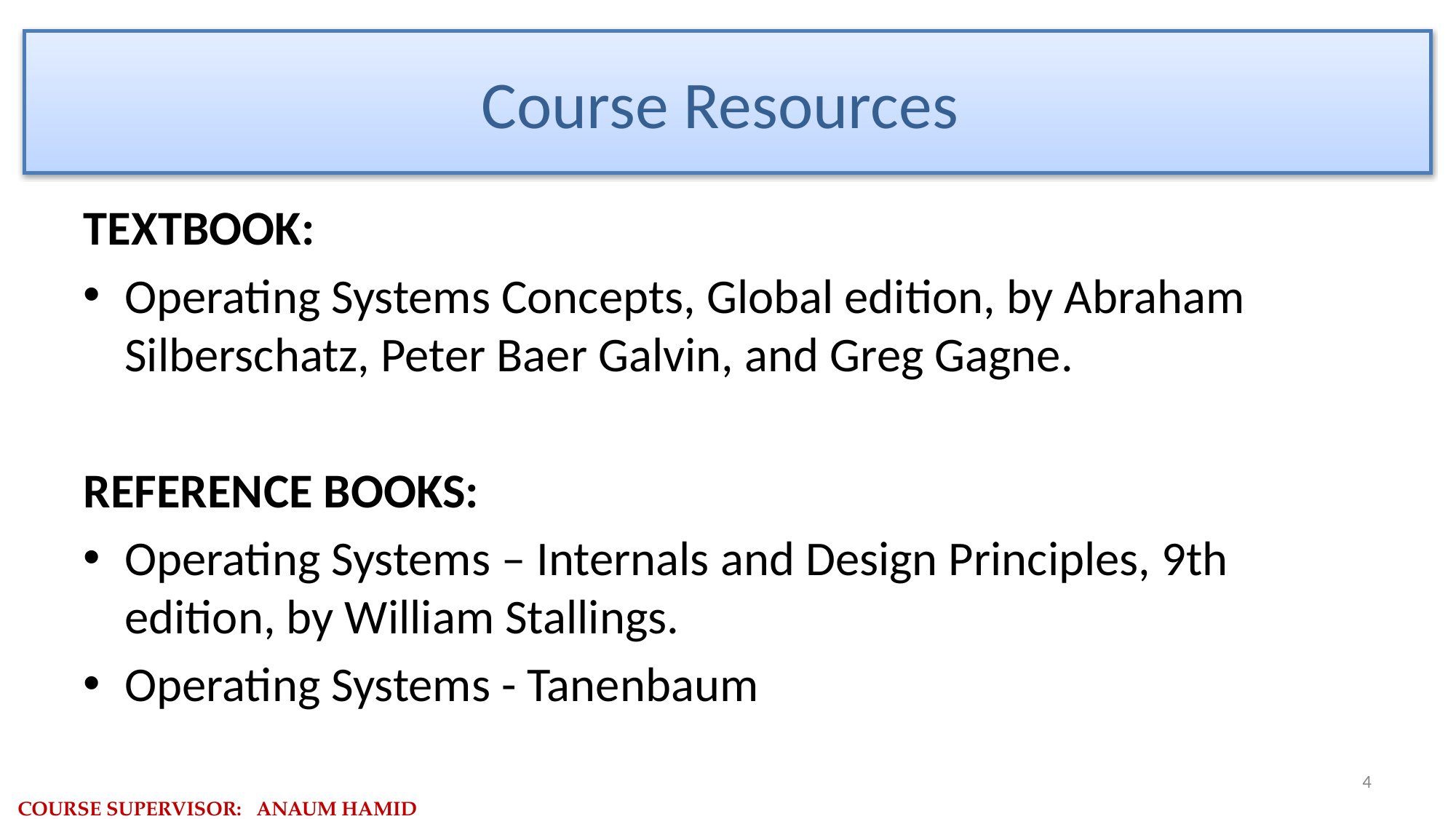

# Course Resources
TEXTBOOK:
Operating Systems Concepts, Global edition, by Abraham Silberschatz, Peter Baer Galvin, and Greg Gagne.

REFERENCE BOOKS:
Operating Systems – Internals and Design Principles, 9th edition, by William Stallings.
Operating Systems - Tanenbaum

4
COURSE SUPERVISOR:   ANAUM HAMID